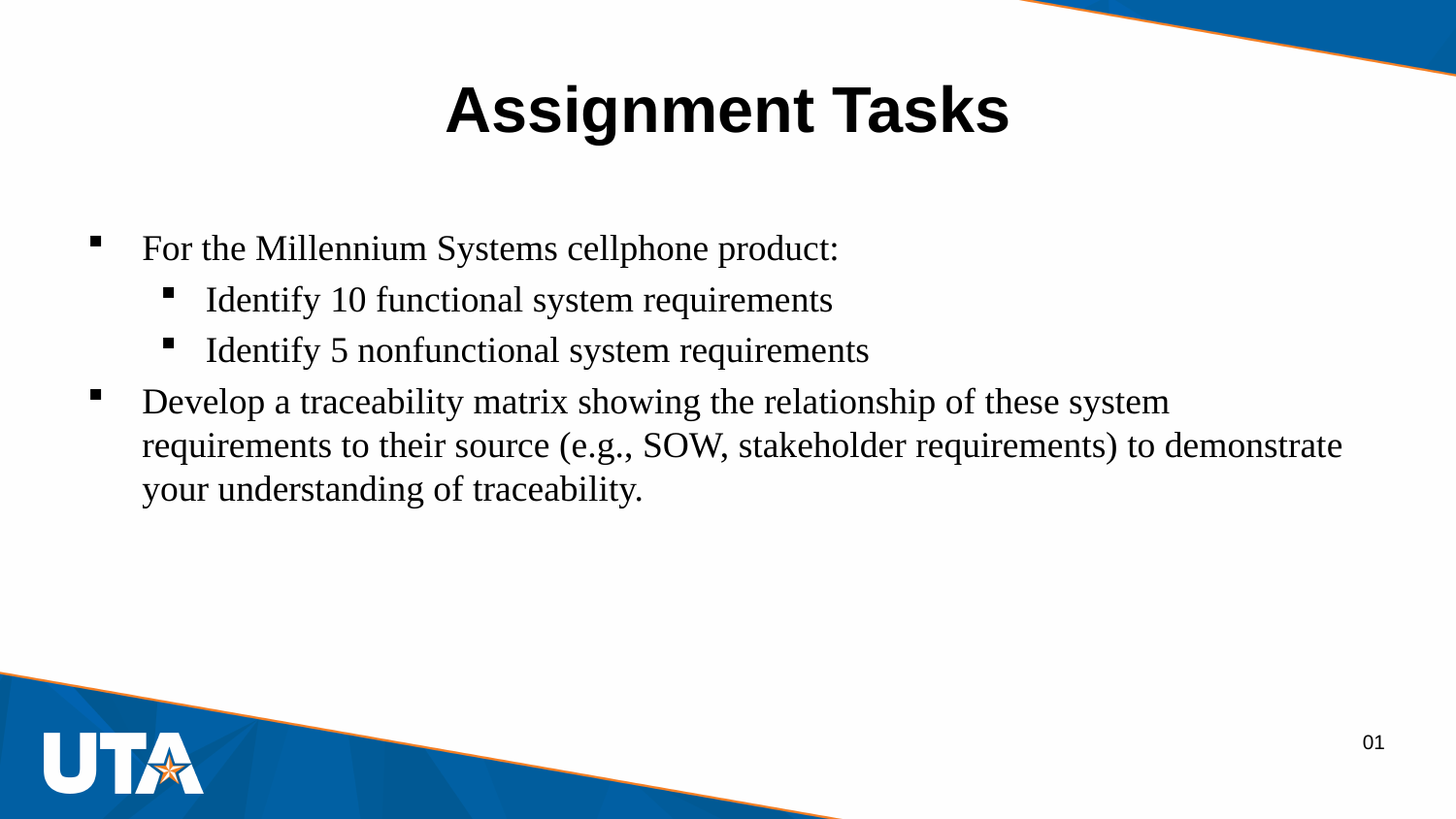

# Assignment Tasks
For the Millennium Systems cellphone product:
Identify 10 functional system requirements
Identify 5 nonfunctional system requirements
Develop a traceability matrix showing the relationship of these system requirements to their source (e.g., SOW, stakeholder requirements) to demonstrate your understanding of traceability.
01